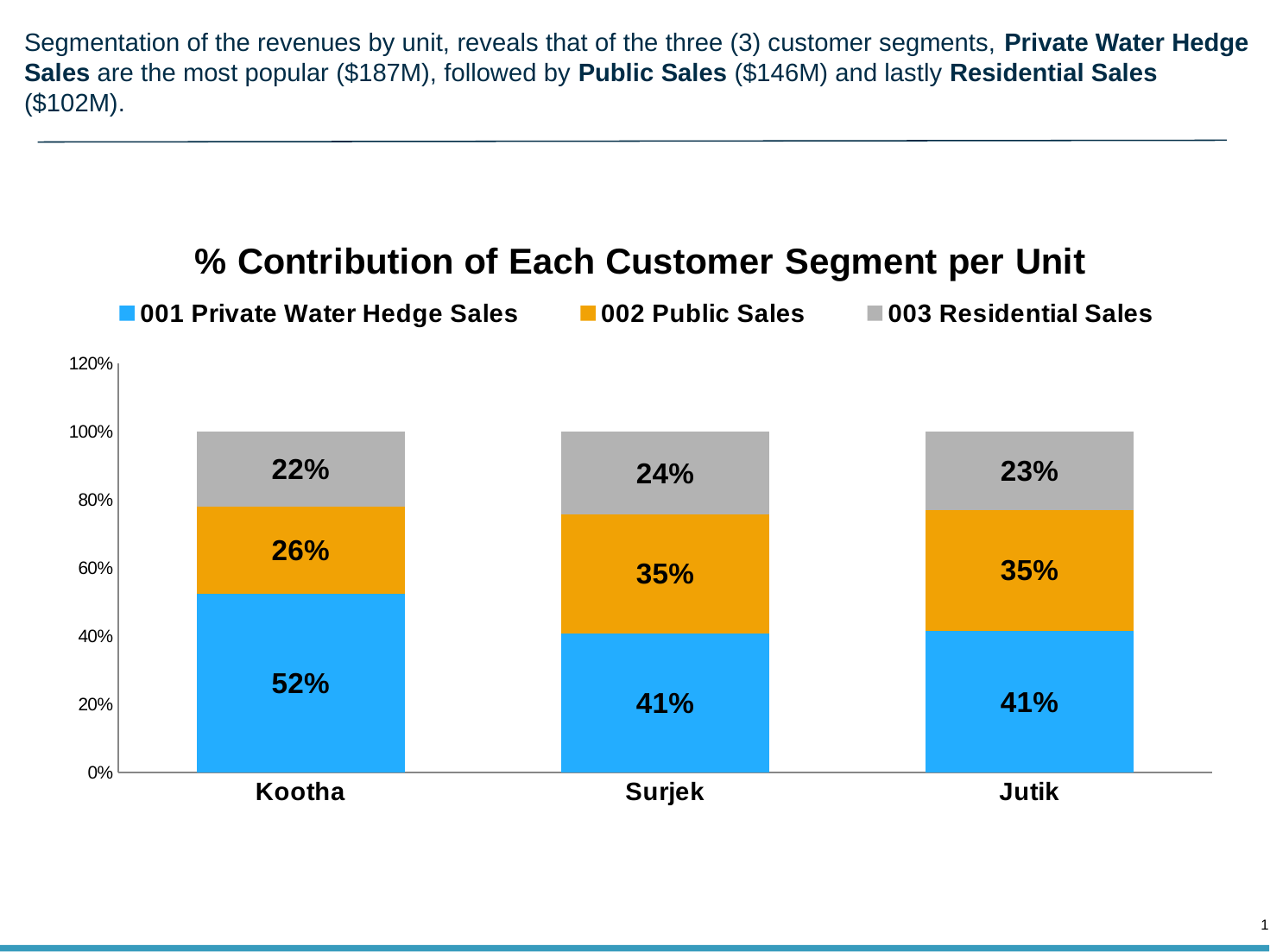

# Segmentation of the revenues by unit, reveals that of the three (3) customer segments, Private Water Hedge Sales are the most popular ($187M), followed by Public Sales ($146M) and lastly Residential Sales ($102M).

### Chart: % Contribution of Each Customer Segment per Unit

| Category | 001 Private Water Hedge Sales | 002 Public Sales | 003 Residential Sales |
|---|---|---|---|
| Kootha | 0.523204753694312 | 0.257547540027908 | 0.219247706277779 |
| Surjek | 0.407643419510752 | 0.34887778414548 | 0.243478796343767 |
| Jutik | 0.414629988848192 | 0.354980857654136 | 0.230389153497672 |